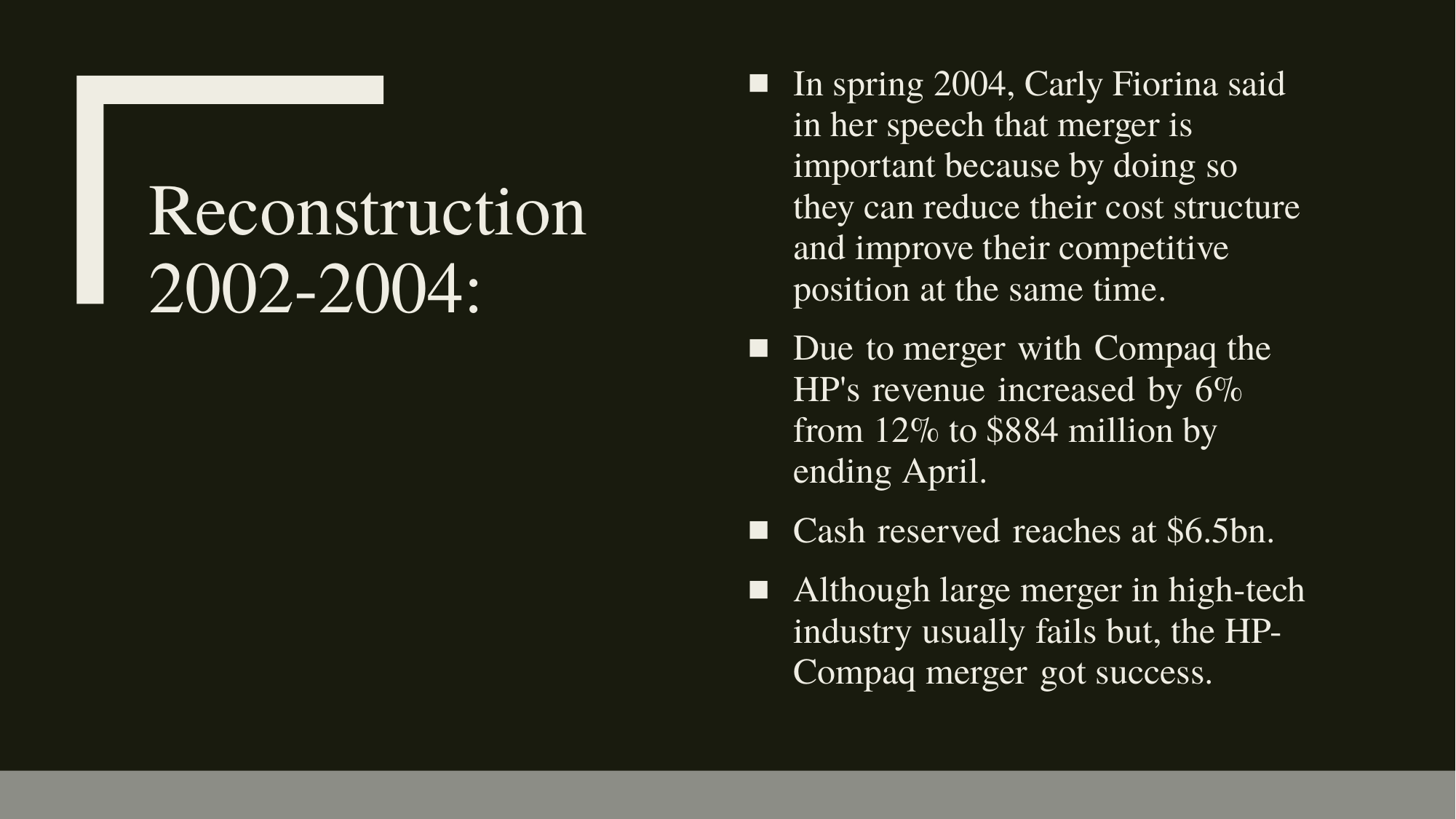

In spring 2004, Carly Fiorina said in her speech that merger is important because by doing so they can reduce their cost structure and improve their competitive position at the same time.
Due to merger with Compaq the HP's revenue increased by 6% from 12% to $884 million by ending April.
Cash reserved reaches at $6.5bn.
Although large merger in high-tech industry usually fails but, the HP-Compaq merger got success.
# Reconstruction 2002-2004: